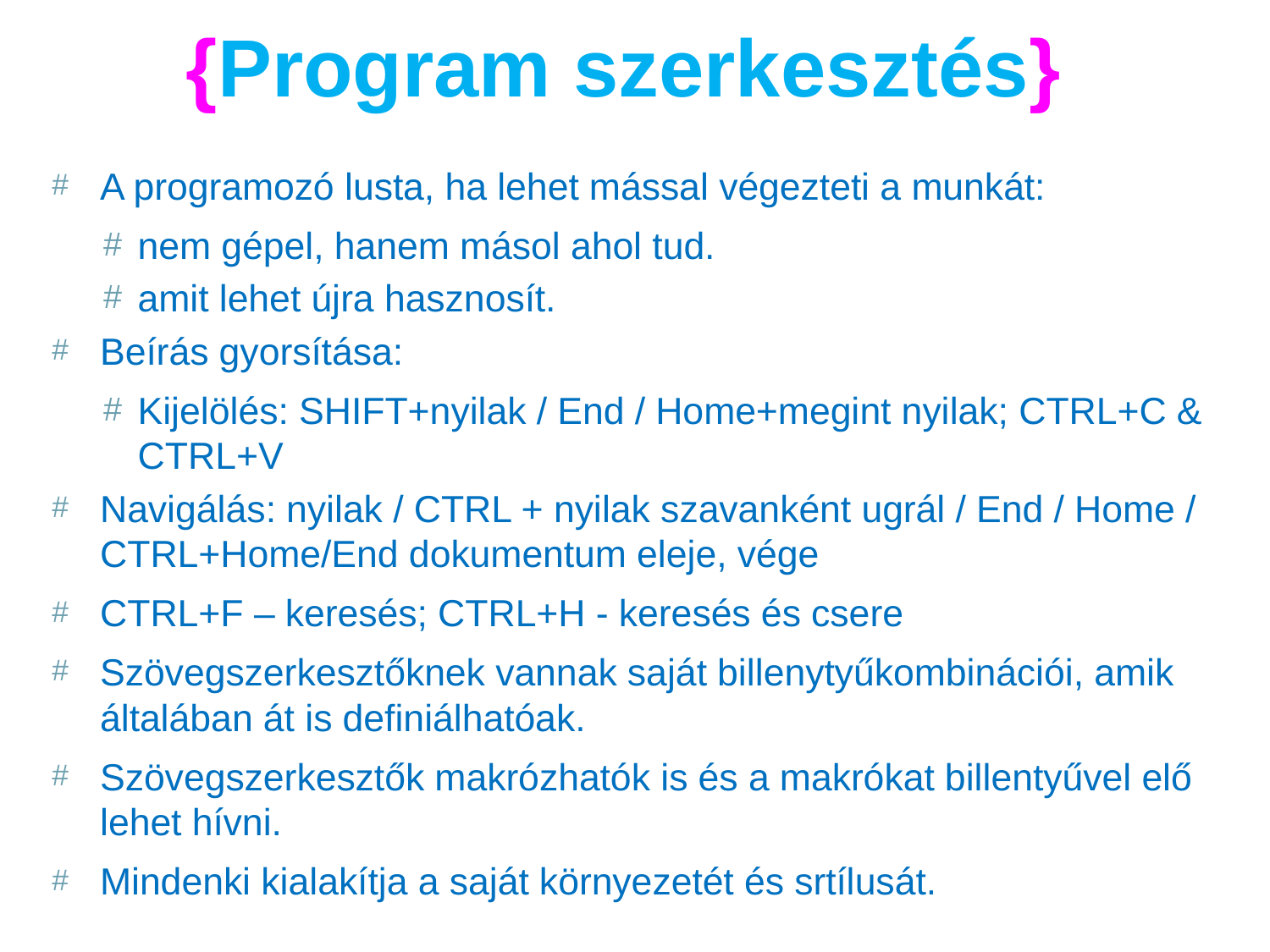

# {Program szerkesztés}
A programozó lusta, ha lehet mással végezteti a munkát:
nem gépel, hanem másol ahol tud.
amit lehet újra hasznosít.
Beírás gyorsítása:
Kijelölés: SHIFT+nyilak / End / Home+megint nyilak; CTRL+C & CTRL+V
Navigálás: nyilak / CTRL + nyilak szavanként ugrál / End / Home / CTRL+Home/End dokumentum eleje, vége
CTRL+F – keresés; CTRL+H - keresés és csere
Szövegszerkesztőknek vannak saját billenytyűkombinációi, amik általában át is definiálhatóak.
Szövegszerkesztők makrózhatók is és a makrókat billentyűvel elő lehet hívni.
Mindenki kialakítja a saját környezetét és srtílusát.